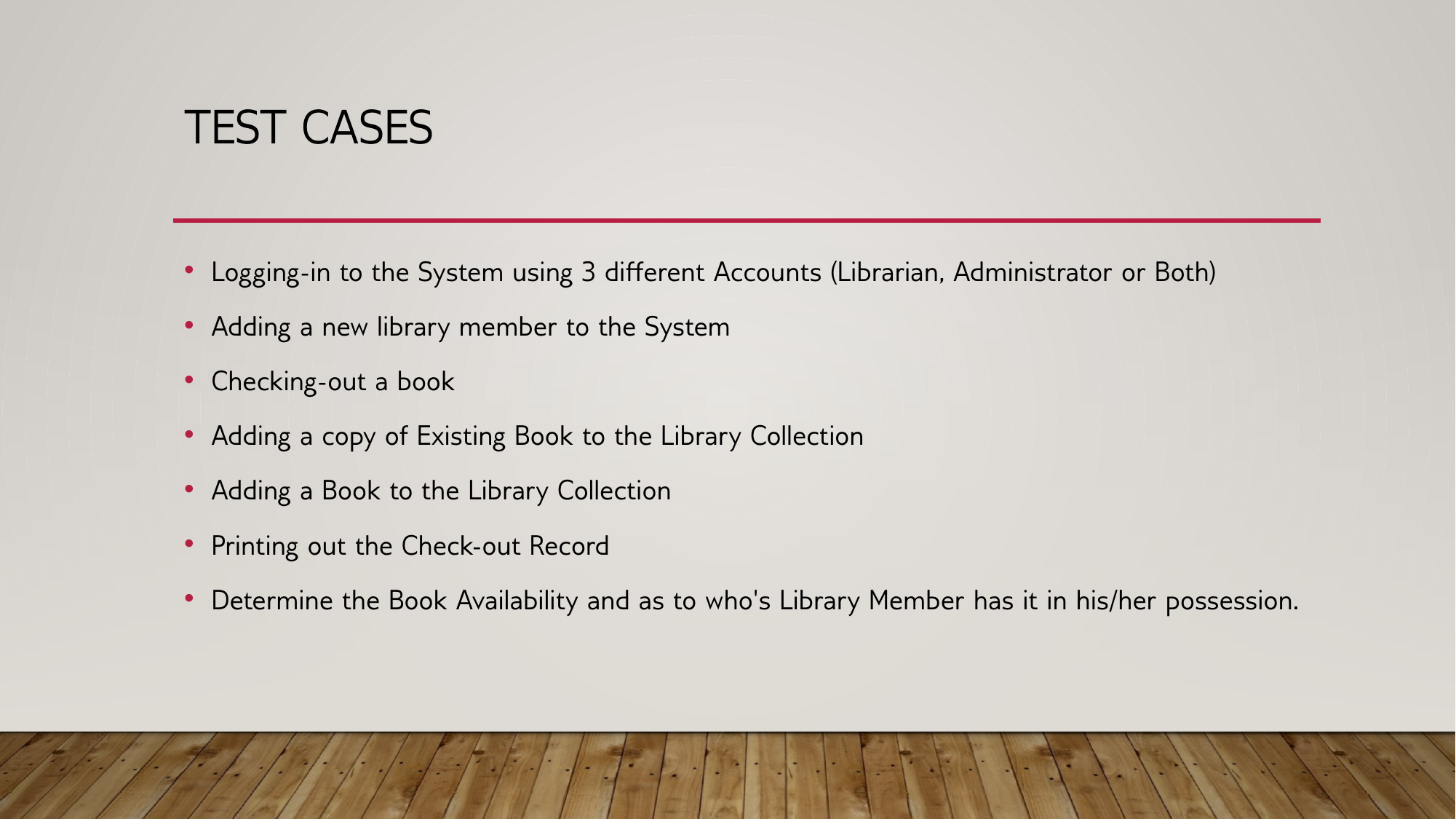

# Test cases
Logging-in to the System using 3 different Accounts (Librarian, Administrator or Both)
Adding a new library member to the System
Checking-out a book
Adding a copy of Existing Book to the Library Collection
Adding a Book to the Library Collection
Printing out the Check-out Record
Determine the Book Availability and as to who's Library Member has it in his/her possession.